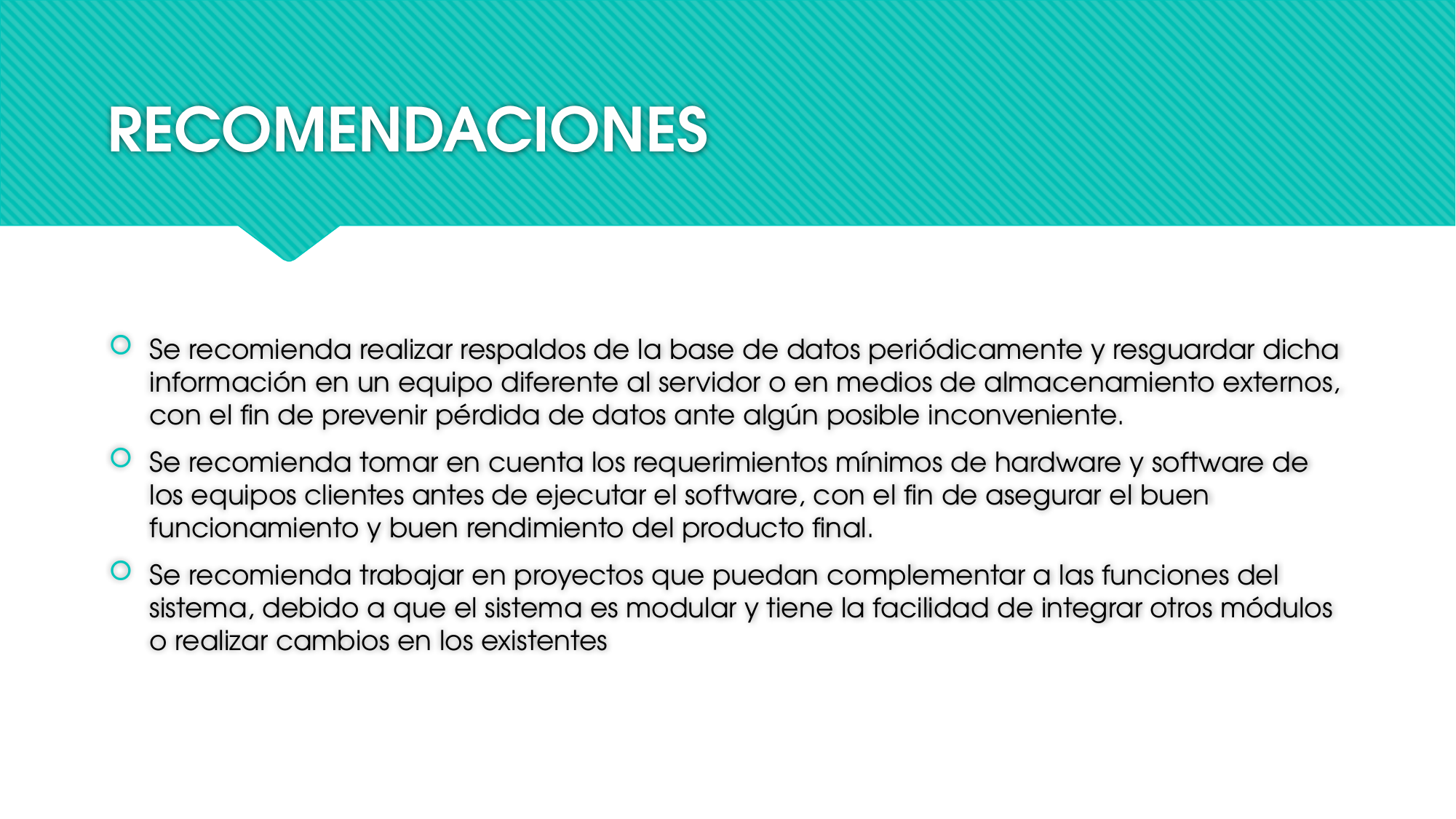

# RECOMENDACIONES
Se recomienda realizar respaldos de la base de datos periódicamente y resguardar dicha información en un equipo diferente al servidor o en medios de almacenamiento externos, con el fin de prevenir pérdida de datos ante algún posible inconveniente.
Se recomienda tomar en cuenta los requerimientos mínimos de hardware y software de los equipos clientes antes de ejecutar el software, con el fin de asegurar el buen funcionamiento y buen rendimiento del producto final.
Se recomienda trabajar en proyectos que puedan complementar a las funciones del sistema, debido a que el sistema es modular y tiene la facilidad de integrar otros módulos o realizar cambios en los existentes